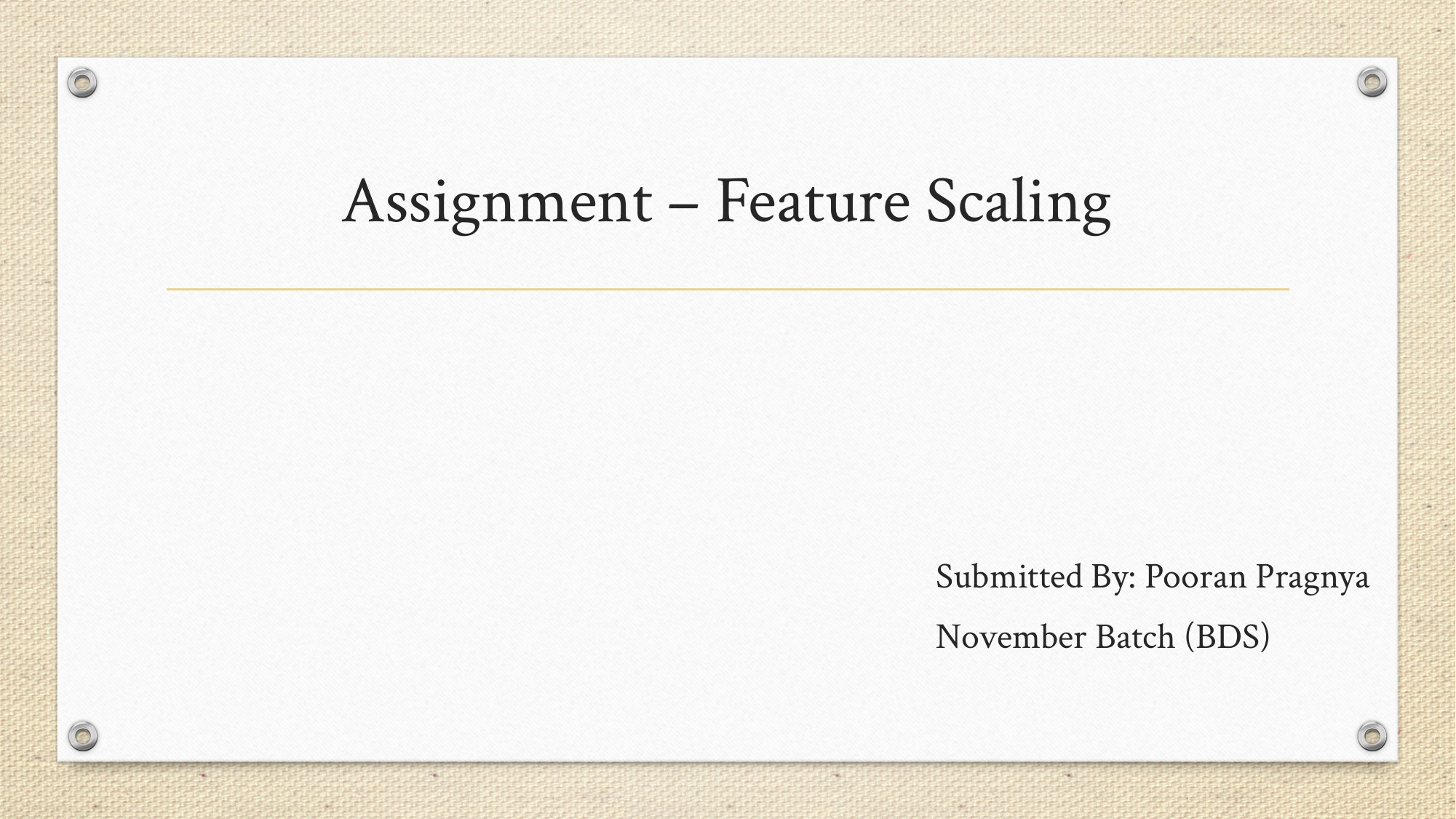

# Assignment – Feature Scaling
Submitted By: Pooran Pragnya
November Batch (BDS)